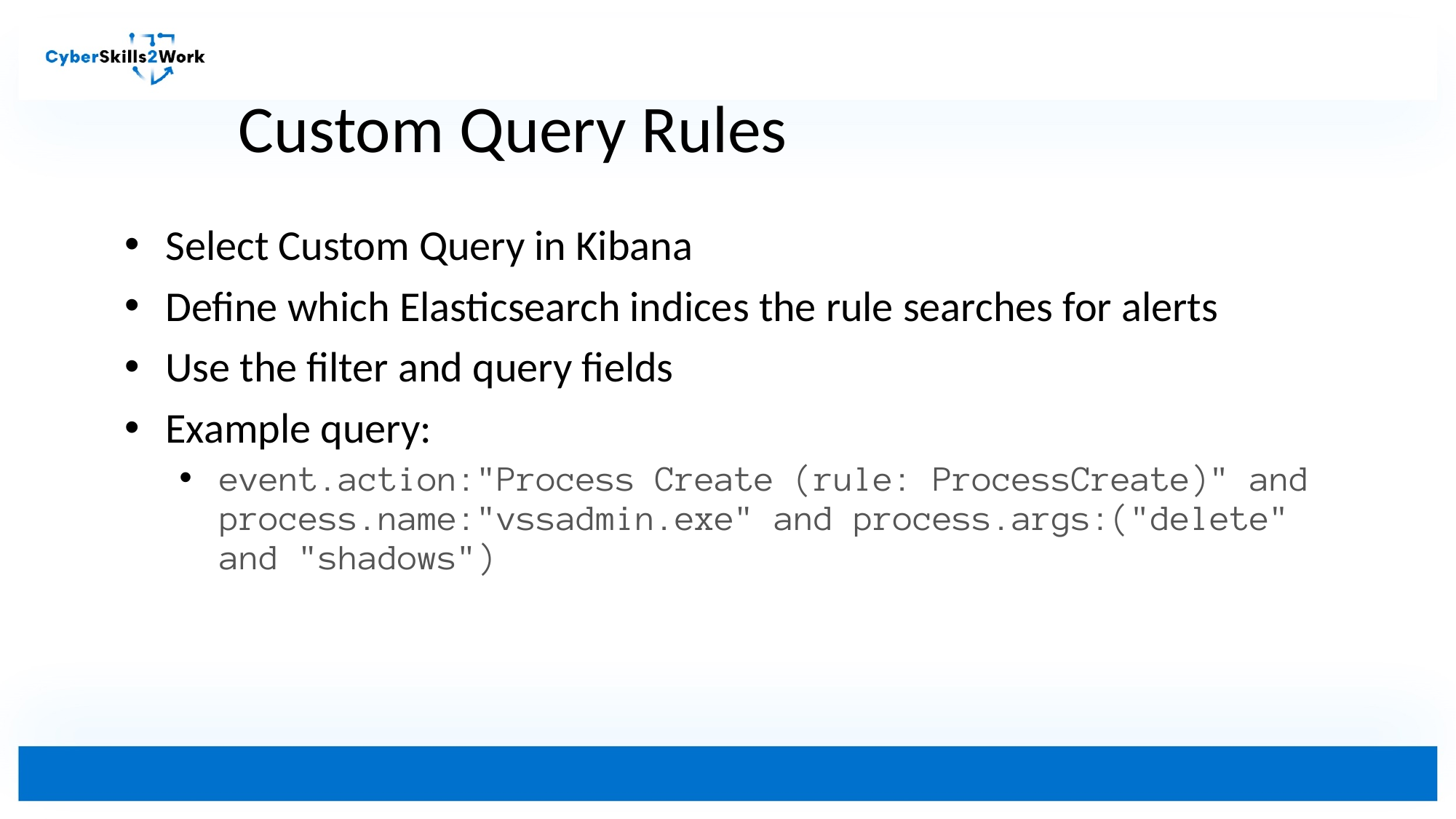

# Custom Query Rules
Select Custom Query in Kibana
Define which Elasticsearch indices the rule searches for alerts
Use the filter and query fields
Example query:
event.action:"Process Create (rule: ProcessCreate)" and process.name:"vssadmin.exe" and process.args:("delete" and "shadows")